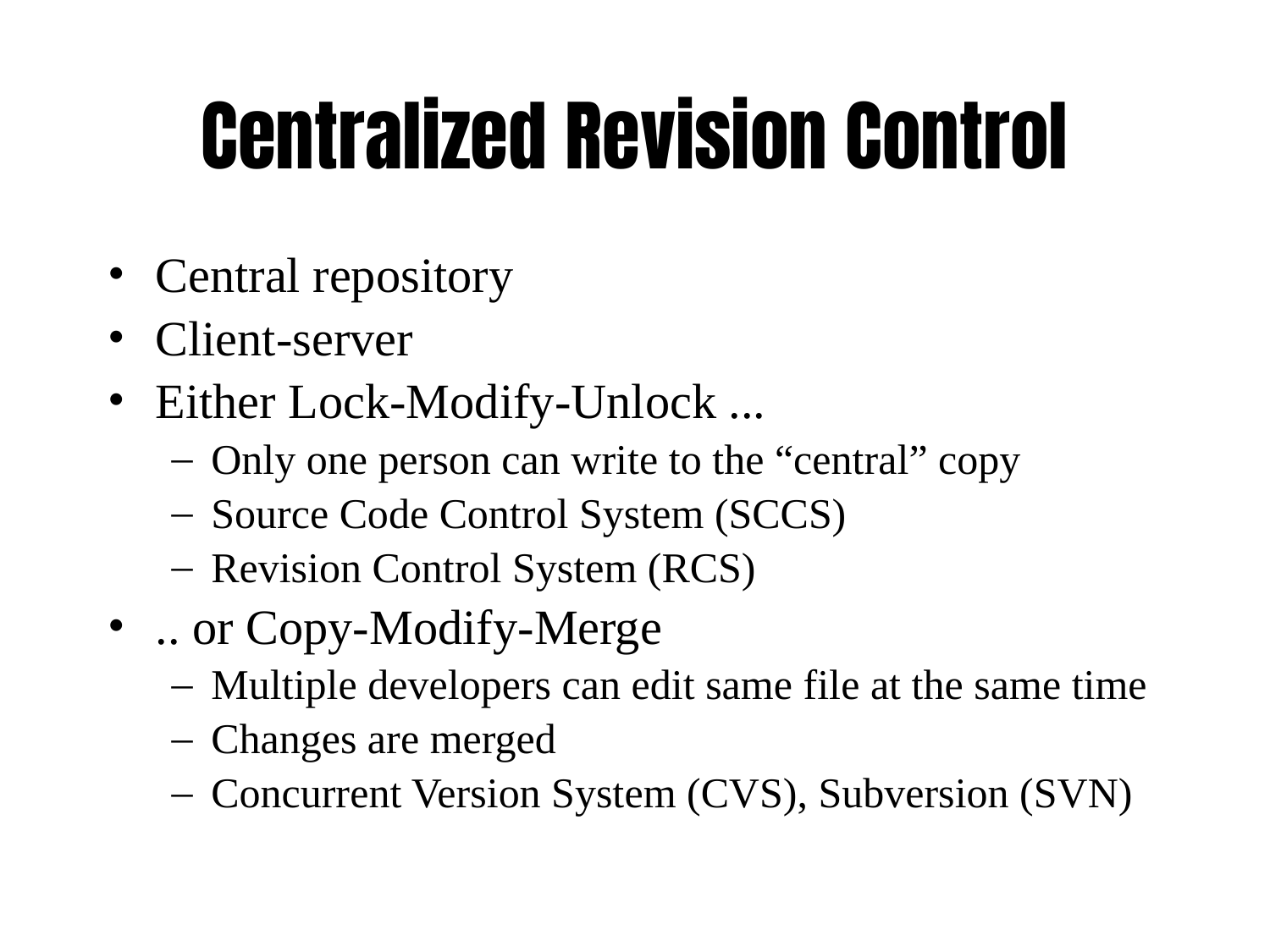

# Centralized Revision Control
Central repository
Client-server
Either Lock-Modify-Unlock ...
Only one person can write to the “central” copy
Source Code Control System (SCCS)
Revision Control System (RCS)
.. or Copy-Modify-Merge
Multiple developers can edit same file at the same time
Changes are merged
Concurrent Version System (CVS), Subversion (SVN)